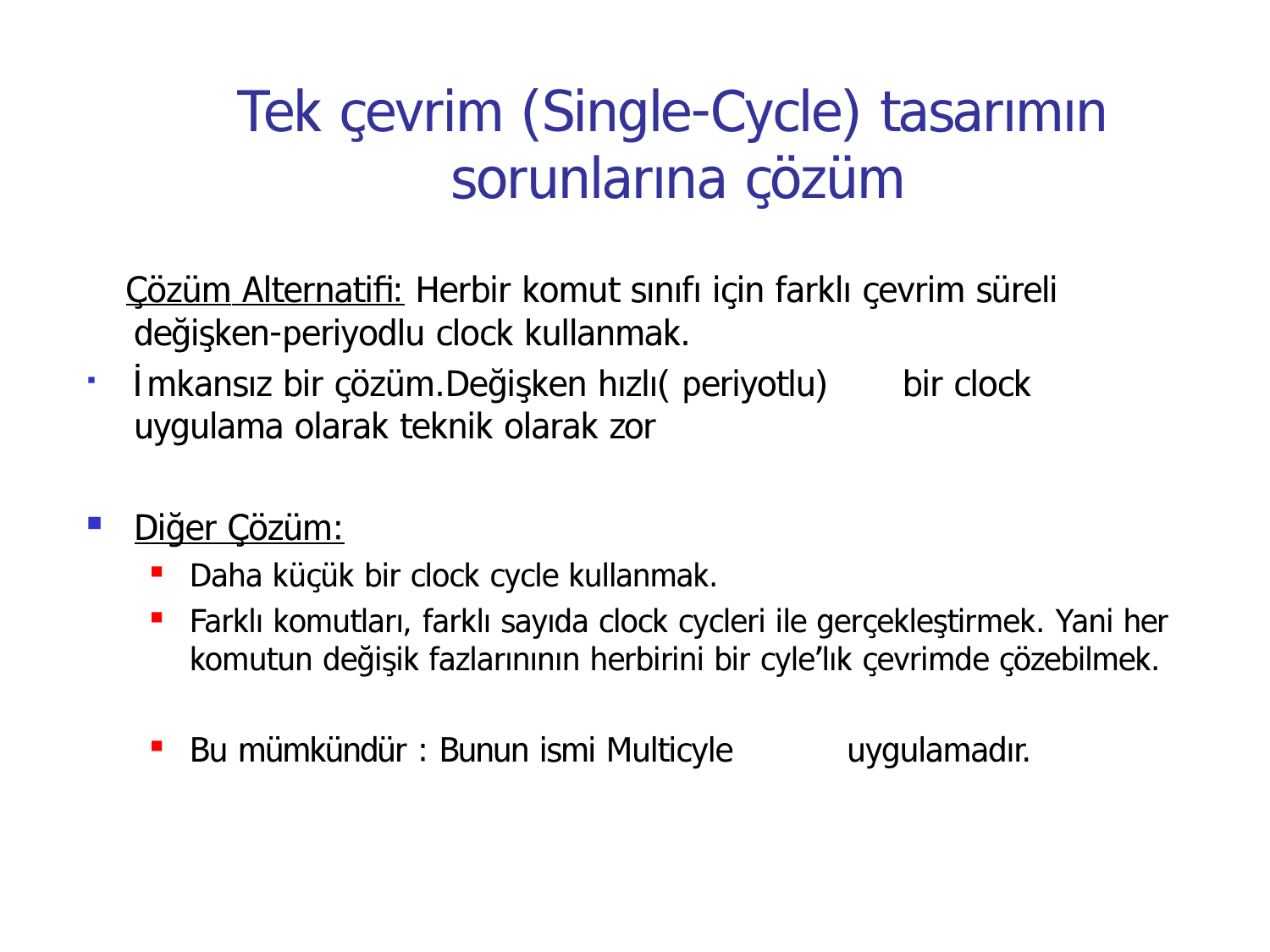

# Tek çevrim (Single-Cycle) tasarımın sorunlarına çözüm
Çözüm Alternatifi: Herbir komut sınıfı için farklı çevrim süreli
değişken-periyodlu clock kullanmak.
İmkansız bir çözüm.Değişken hızlı( periyotlu)	bir clock uygulama olarak teknik olarak zor

Diğer Çözüm:
Daha küçük bir clock cycle kullanmak.
Farklı komutları, farklı sayıda clock cycleri ile gerçekleştirmek. Yani her komutun değişik fazlarınının herbirini bir cyle’lık çevrimde çözebilmek.

Bu mümkündür : Bunun ismi Multicyle	uygulamadır.